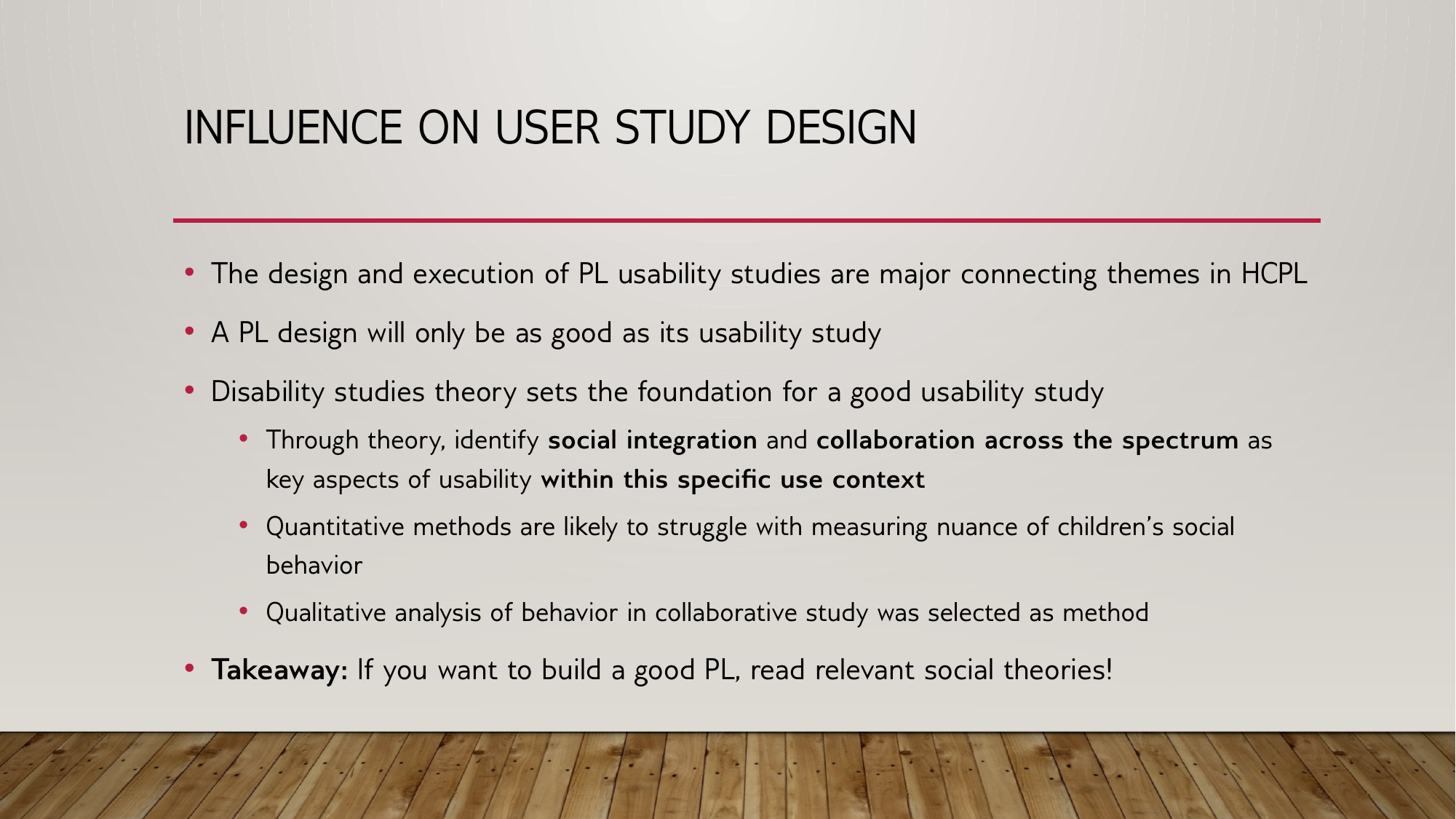

# Influence on user study design
The design and execution of PL usability studies are major connecting themes in HCPL
A PL design will only be as good as its usability study
Disability studies theory sets the foundation for a good usability study
Through theory, identify social integration and collaboration across the spectrum as key aspects of usability within this specific use context
Quantitative methods are likely to struggle with measuring nuance of children’s social behavior
Qualitative analysis of behavior in collaborative study was selected as method
Takeaway: If you want to build a good PL, read relevant social theories!